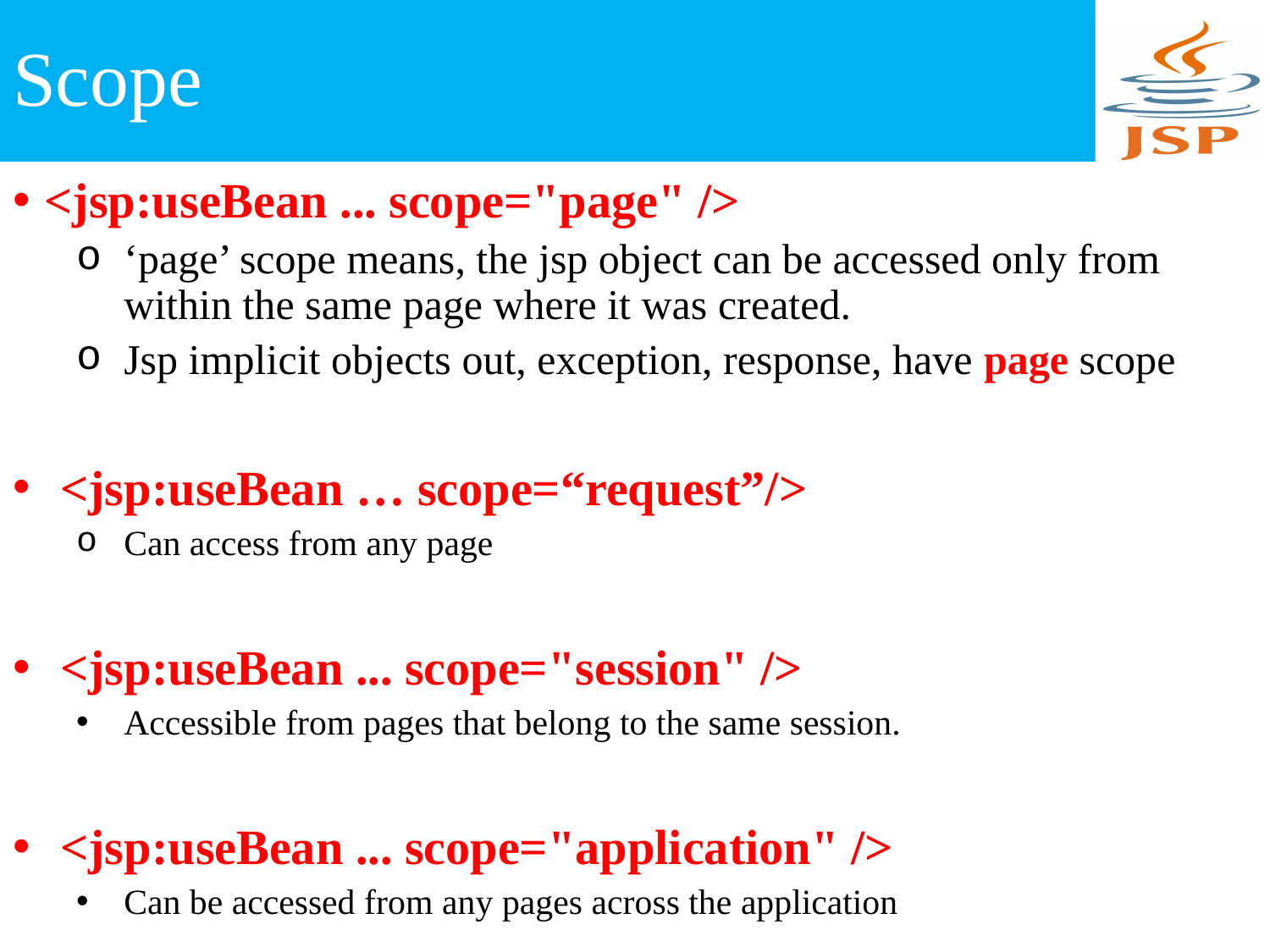

# Scope
<jsp:useBean ... scope="page" />
‘page’ scope means, the jsp object can be accessed only from within the same page where it was created.
Jsp implicit objects out, exception, response, have page scope

<jsp:useBean … scope=“request”/>
Can access from any page

<jsp:useBean ... scope="session" />
Accessible from pages that belong to the same session.

<jsp:useBean ... scope="application" />
Can be accessed from any pages across the application